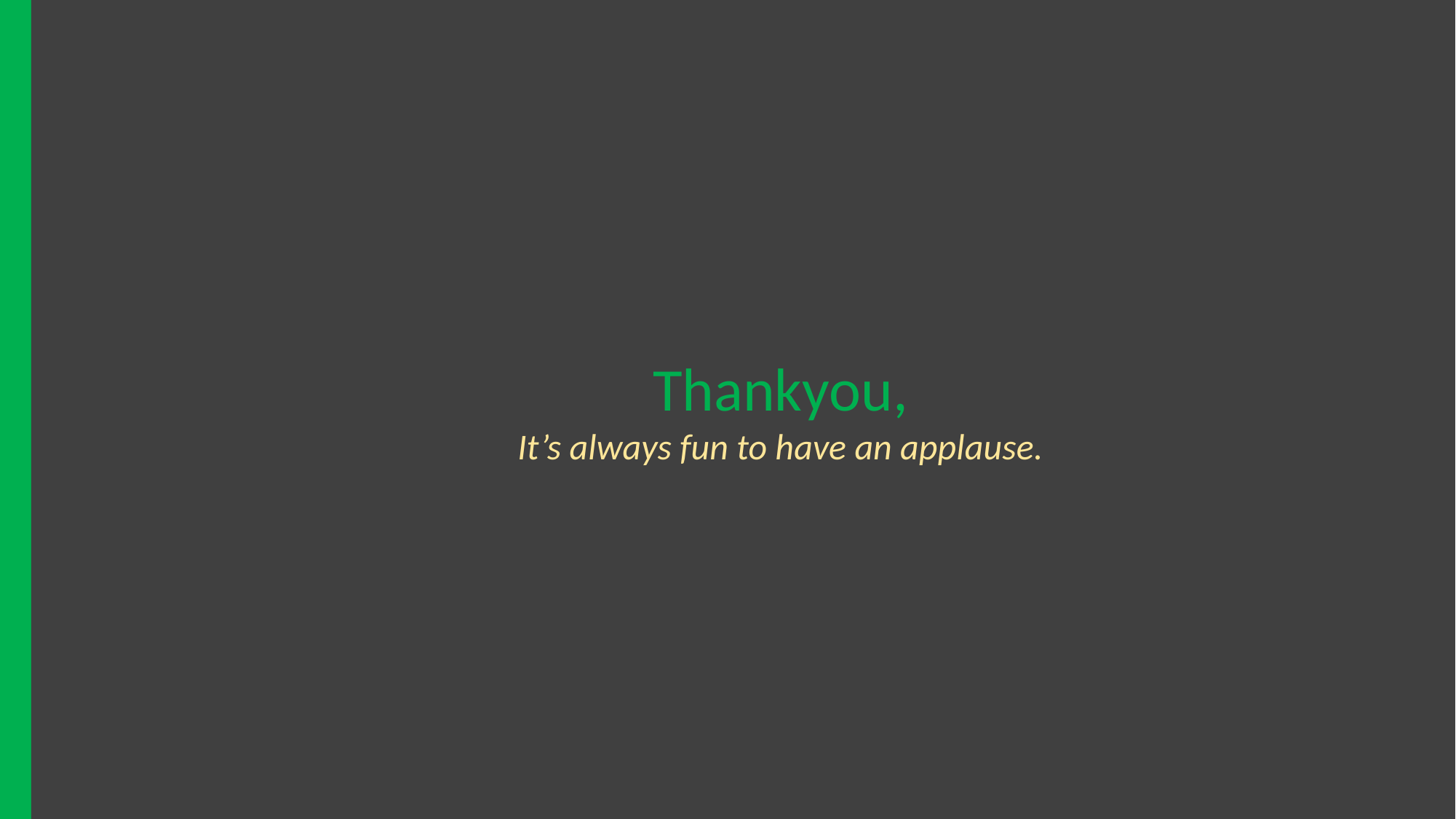

Thankyou,
It’s always fun to have an applause.